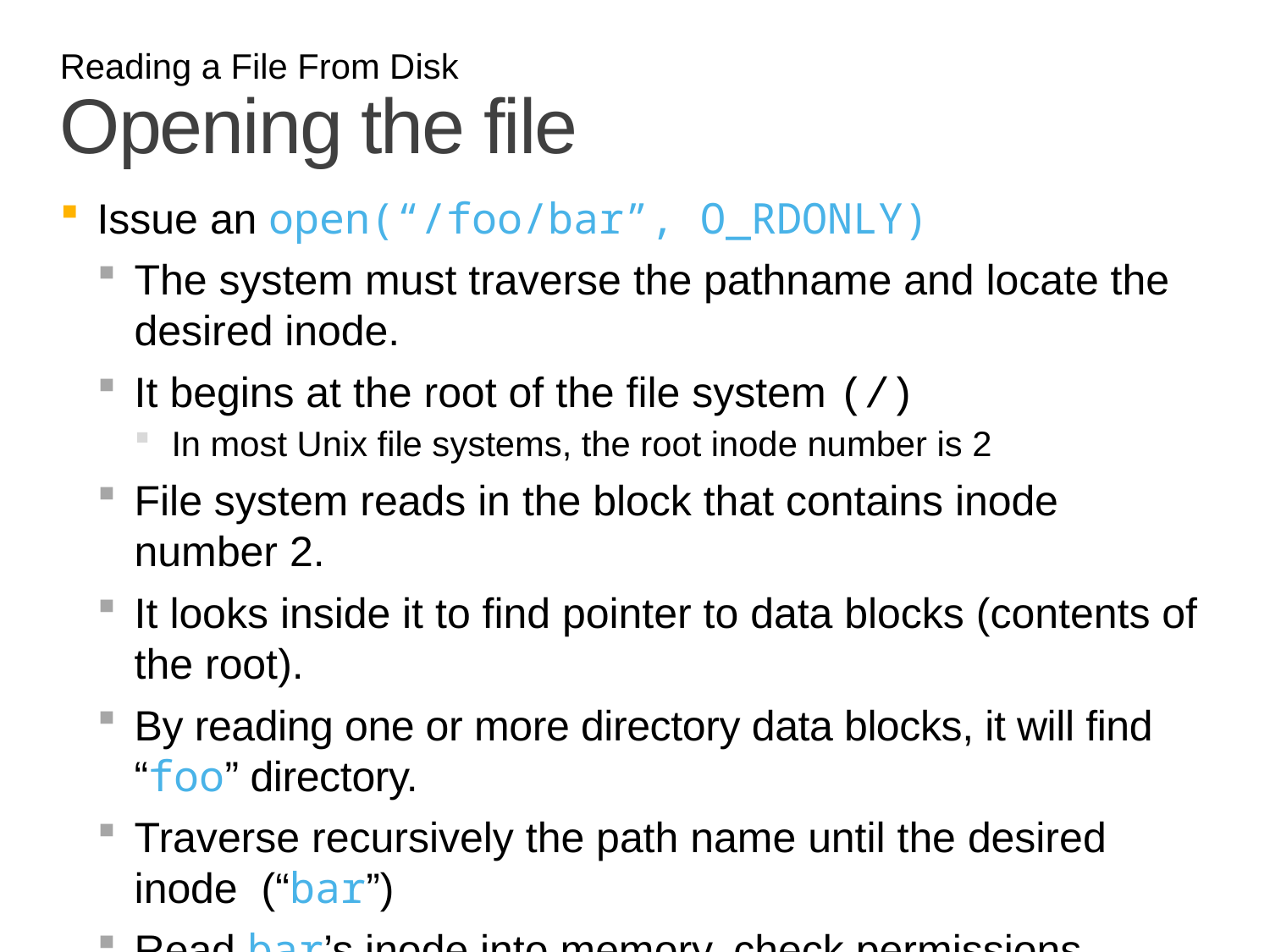

Reading a File From Disk
# Opening the file
Issue an open(“/foo/bar”, O_RDONLY)
The system must traverse the pathname and locate the desired inode.
It begins at the root of the file system (/)
In most Unix file systems, the root inode number is 2
File system reads in the block that contains inode number 2.
It looks inside it to find pointer to data blocks (contents of the root).
By reading one or more directory data blocks, it will find “foo” directory.
Traverse recursively the path name until the desired inode  (“bar”)
Read bar’s inode into memory, check permissions, allocate a file descriptor for this process  and returns the file descriptor to the user.